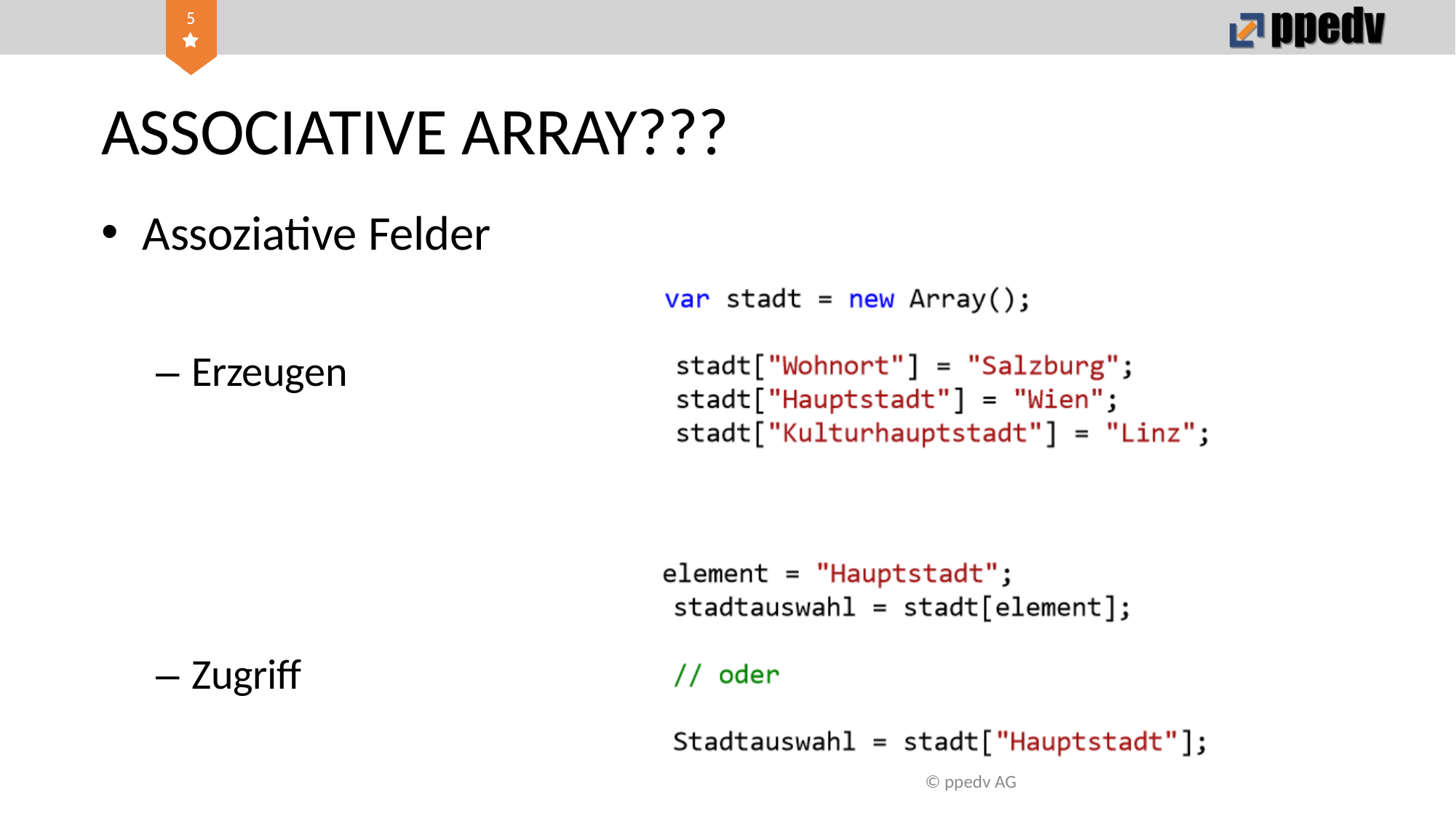

# ASSOCIATIVE ARRAY???
Assoziative Felder

– Erzeugen

– Zugriff
© ppedv AG